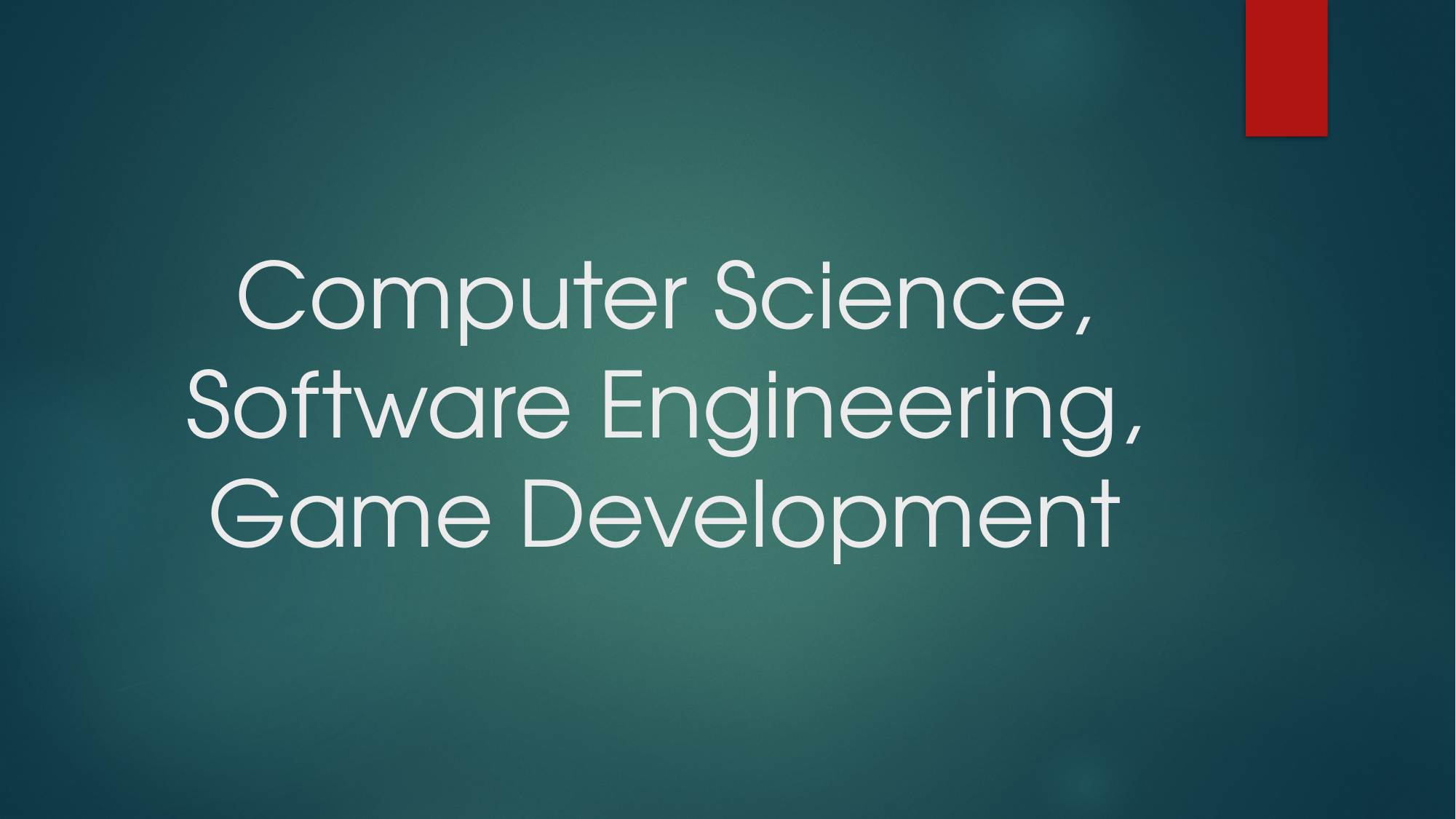

# Computer Science, Software Engineering, Game Development